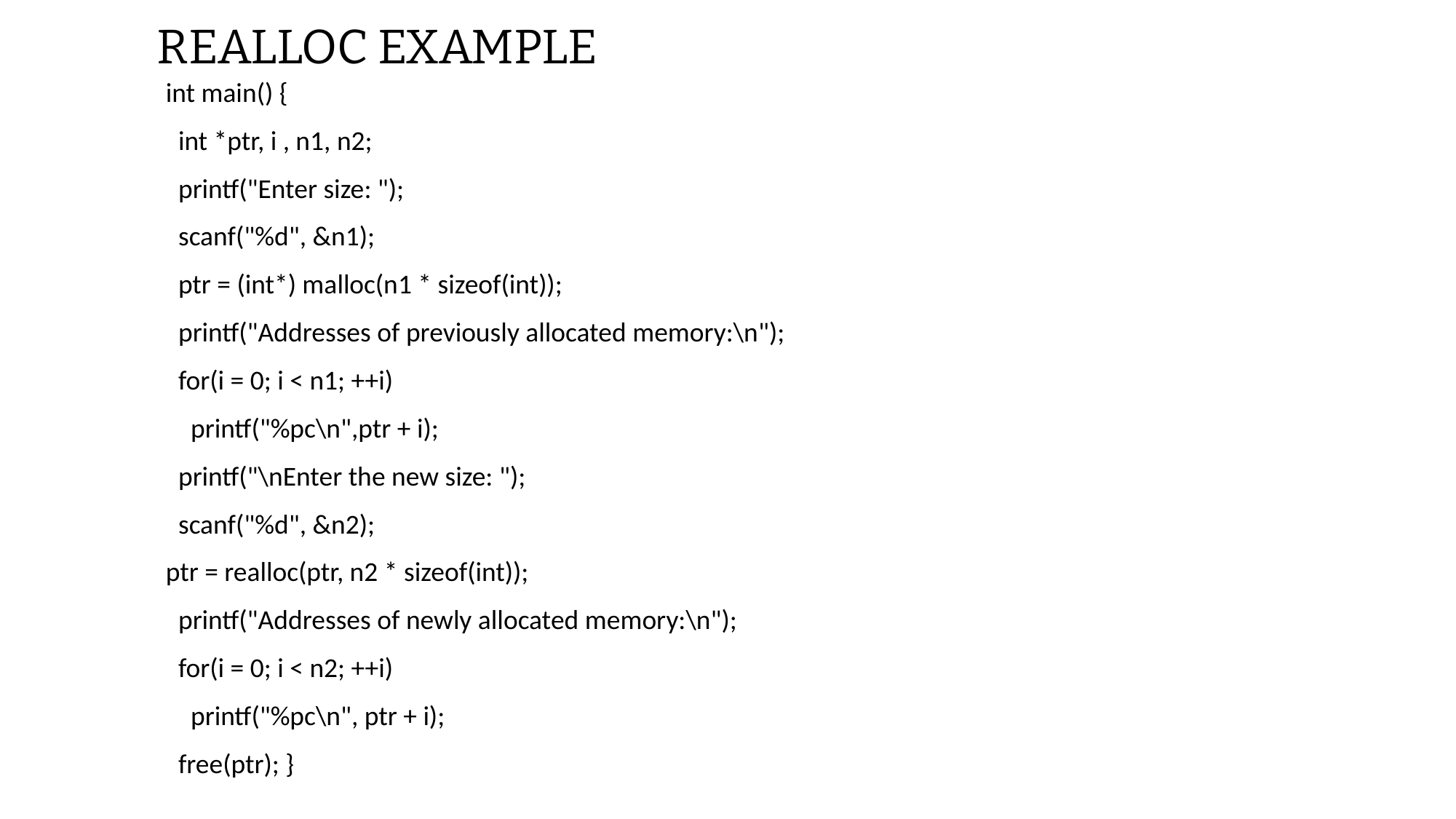

# REALLOC EXAMPLE
int main() {
  int *ptr, i , n1, n2;
  printf("Enter size: ");
  scanf("%d", &n1);
  ptr = (int*) malloc(n1 * sizeof(int));
  printf("Addresses of previously allocated memory:\n");
  for(i = 0; i < n1; ++i)
    printf("%pc\n",ptr + i);
  printf("\nEnter the new size: ");
  scanf("%d", &n2);
ptr = realloc(ptr, n2 * sizeof(int));
  printf("Addresses of newly allocated memory:\n");
  for(i = 0; i < n2; ++i)
    printf("%pc\n", ptr + i);
  free(ptr); }